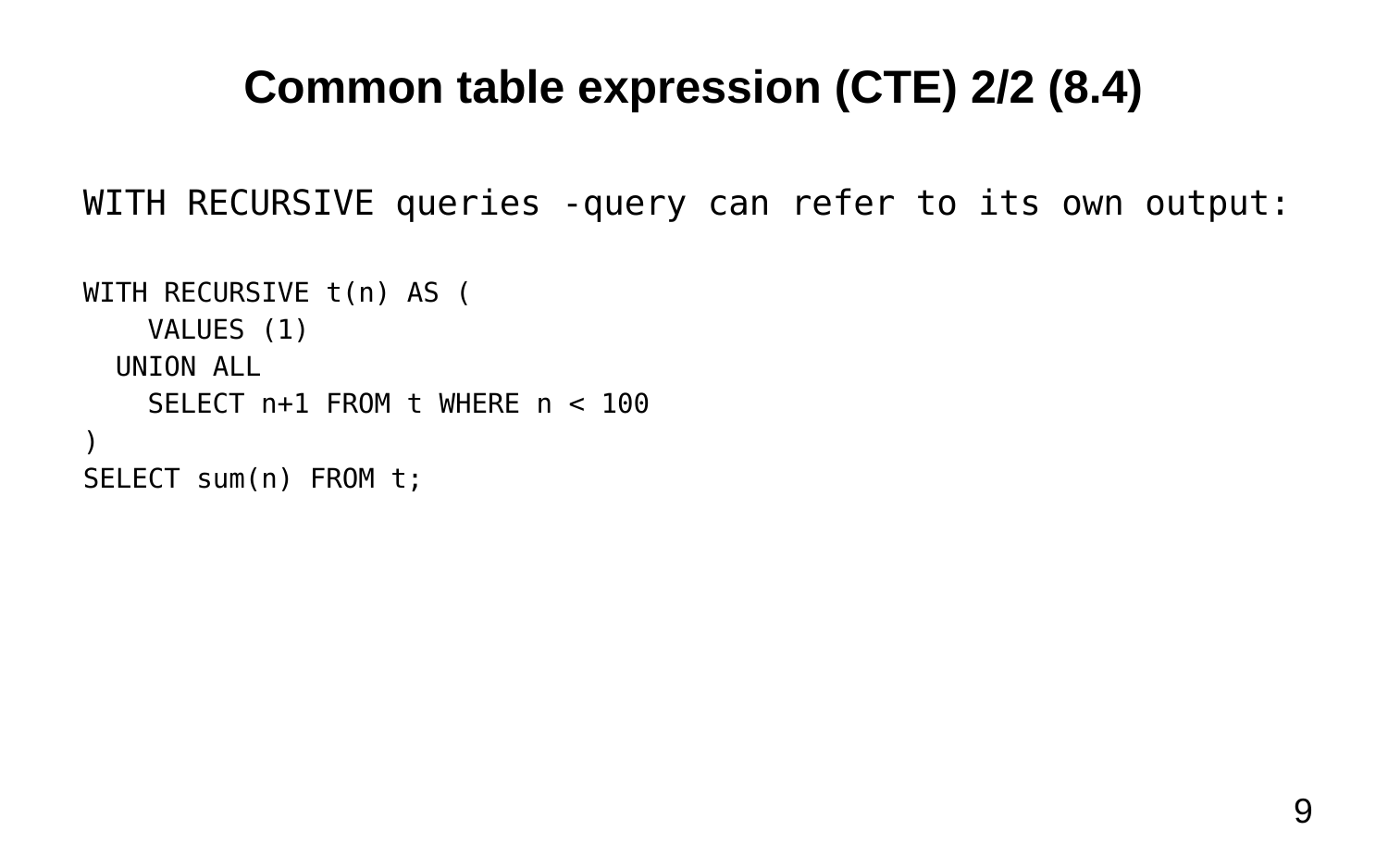

Common table expression (CTE) 2/2 (8.4)
WITH RECURSIVE queries -query can refer to its own output:

WITH RECURSIVE t(n) AS (
    VALUES (1)
  UNION ALL
    SELECT n+1 FROM t WHERE n < 100
)
SELECT sum(n) FROM t;

9